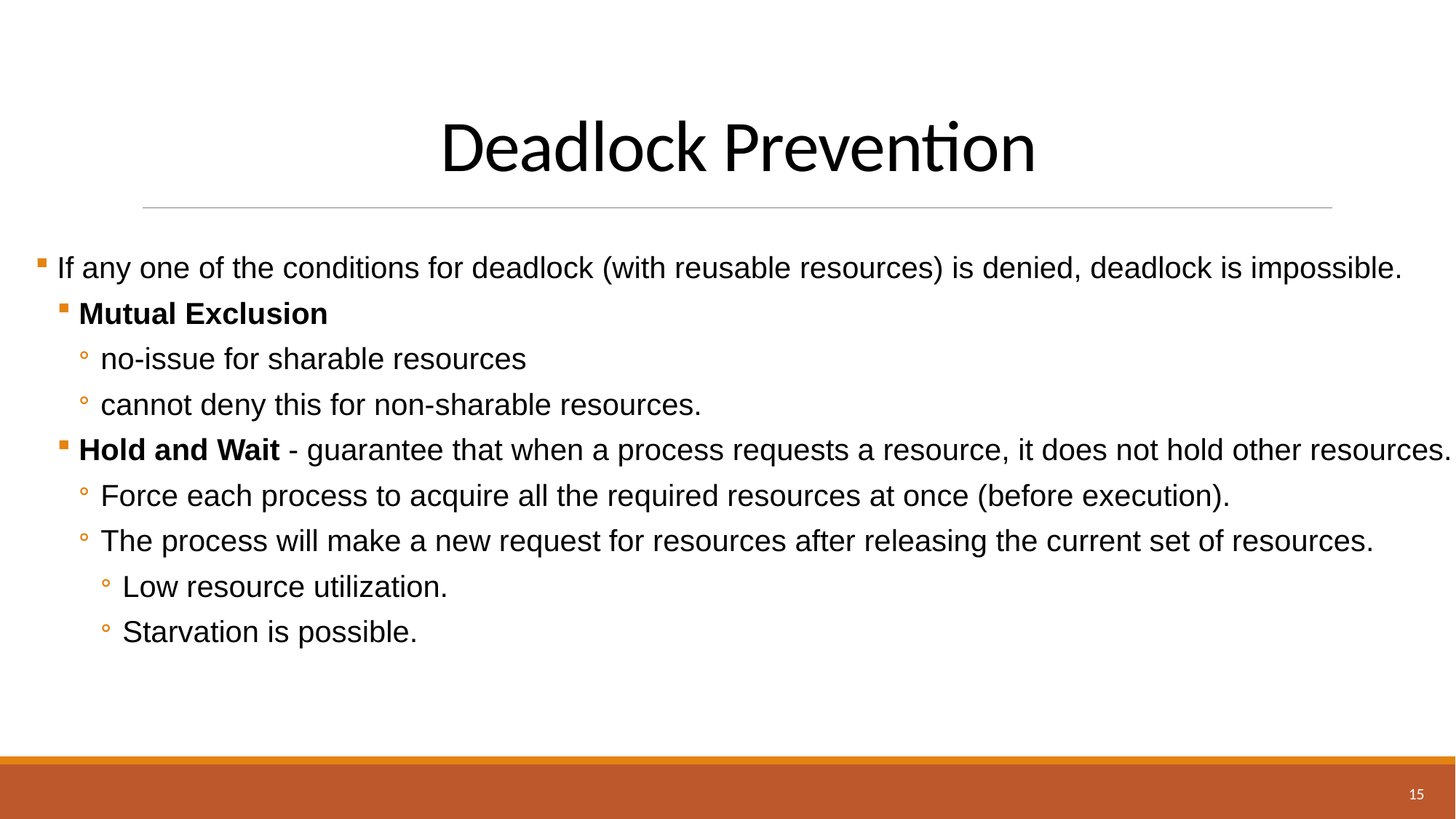

# Deadlock Prevention
If any one of the conditions for deadlock (with reusable resources) is denied, deadlock is impossible.
Mutual Exclusion
no-issue for sharable resources
cannot deny this for non-sharable resources.
Hold and Wait - guarantee that when a process requests a resource, it does not hold other resources.
Force each process to acquire all the required resources at once (before execution).
The process will make a new request for resources after releasing the current set of resources.
Low resource utilization.
Starvation is possible.

15